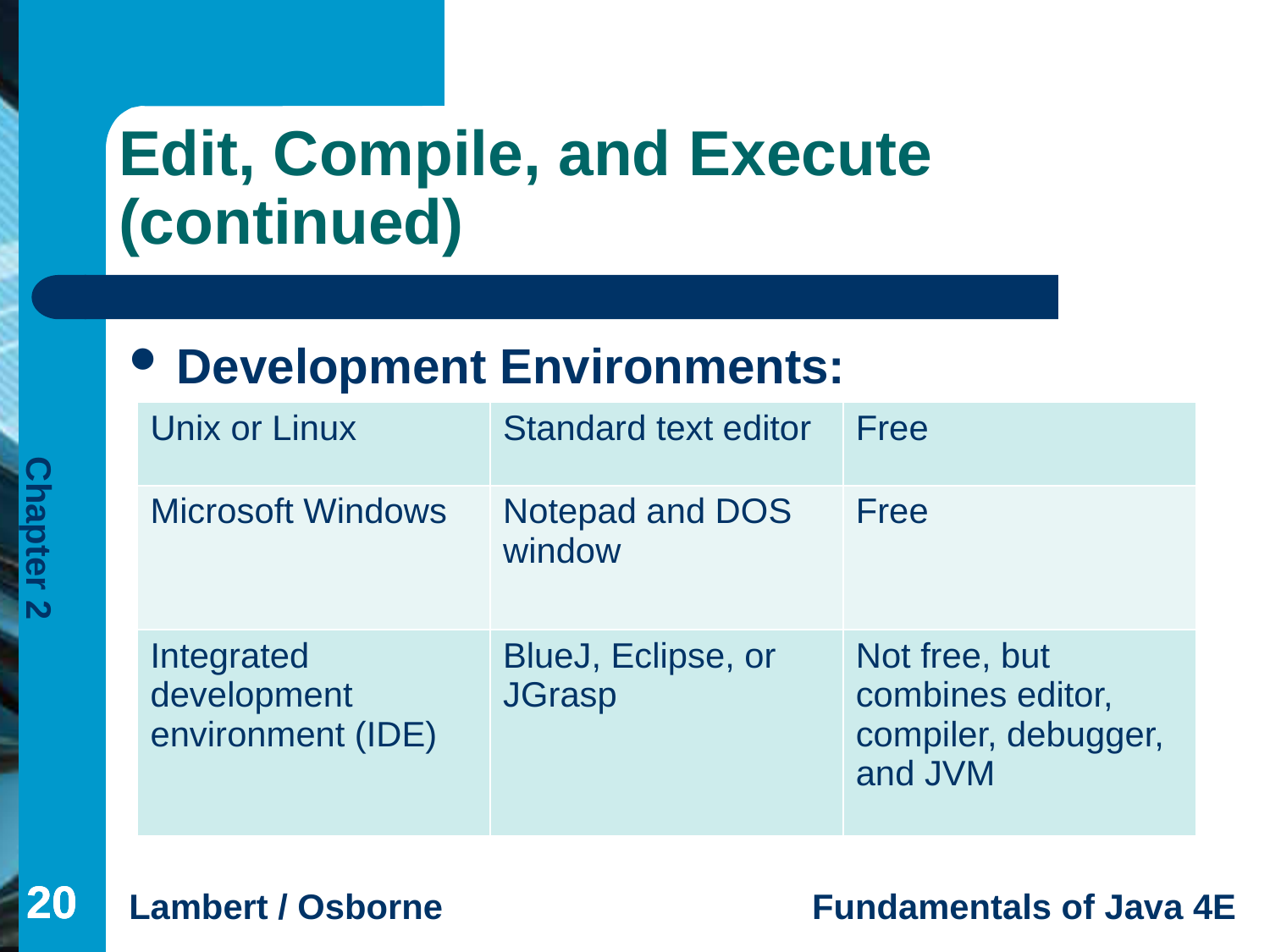

# Edit, Compile, and Execute (continued)
Development Environments:

| Unix or Linux | Standard text editor | Free |
| --- | --- | --- |
| Microsoft Windows | Notepad and DOS window | Free |
| Integrated development environment (IDE) | BlueJ, Eclipse, or JGrasp | Not free, but combines editor, compiler, debugger, and JVM |
20
20
20